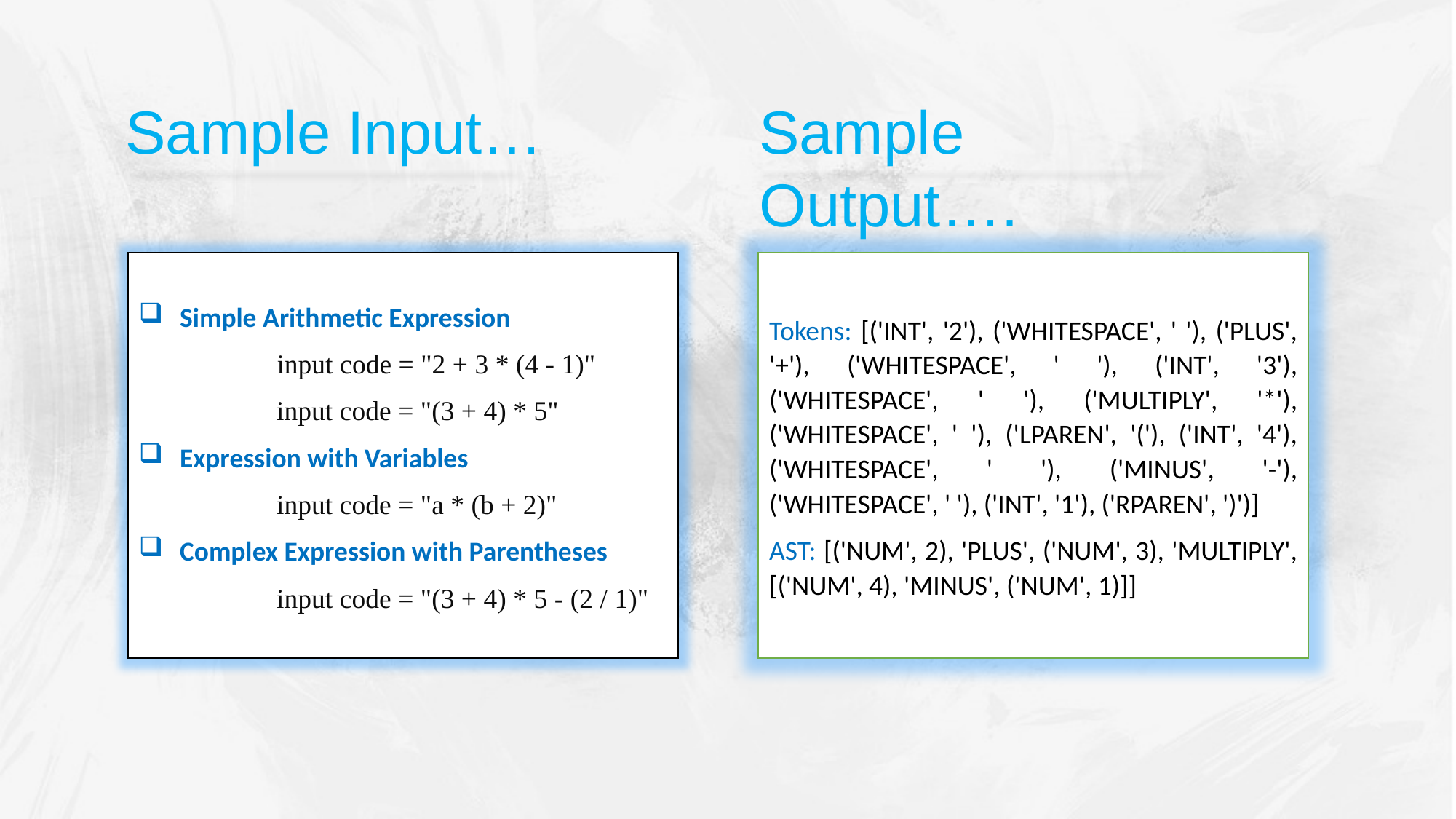

Sample Input…
Sample Output….
Simple Arithmetic Expression
                    input code = "2 + 3 * (4 - 1)"
                input code = "(3 + 4) * 5"
Expression with Variables
                input code = "a * (b + 2)"
Complex Expression with Parentheses
                input code = "(3 + 4) * 5 - (2 / 1)"
Tokens: [('INT', '2'), ('WHITESPACE', ' '), ('PLUS', '+'), ('WHITESPACE', ' '), ('INT', '3'), ('WHITESPACE', ' '), ('MULTIPLY', '*'), ('WHITESPACE', ' '), ('LPAREN', '('), ('INT', '4'), ('WHITESPACE', ' '), ('MINUS', '-'), ('WHITESPACE', ' '), ('INT', '1'), ('RPAREN', ')')]
AST: [('NUM', 2), 'PLUS', ('NUM', 3), 'MULTIPLY', [('NUM', 4), 'MINUS', ('NUM', 1)]]